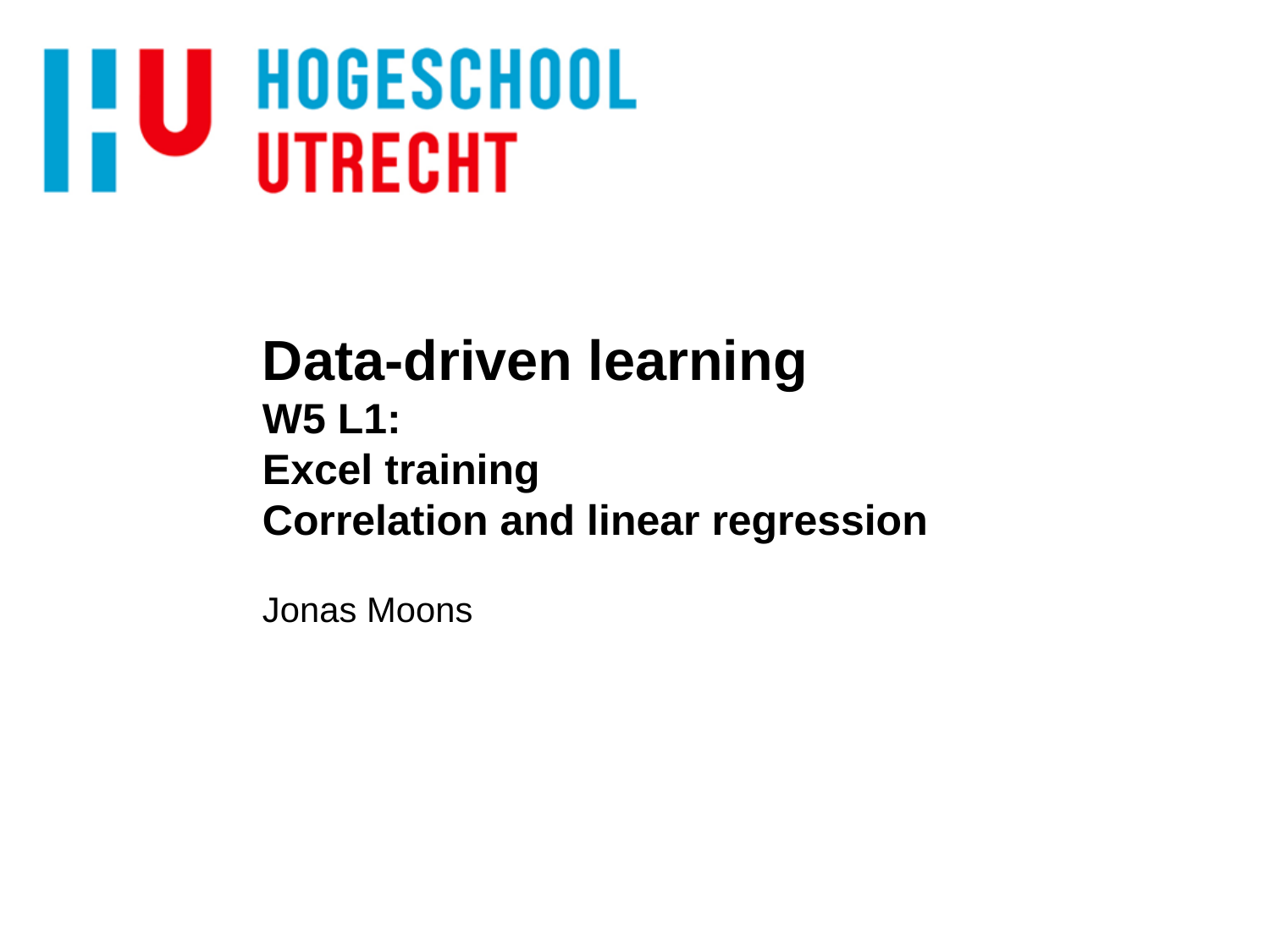

# Data-driven learning W5 L1: Excel training Correlation and linear regression

Jonas Moons